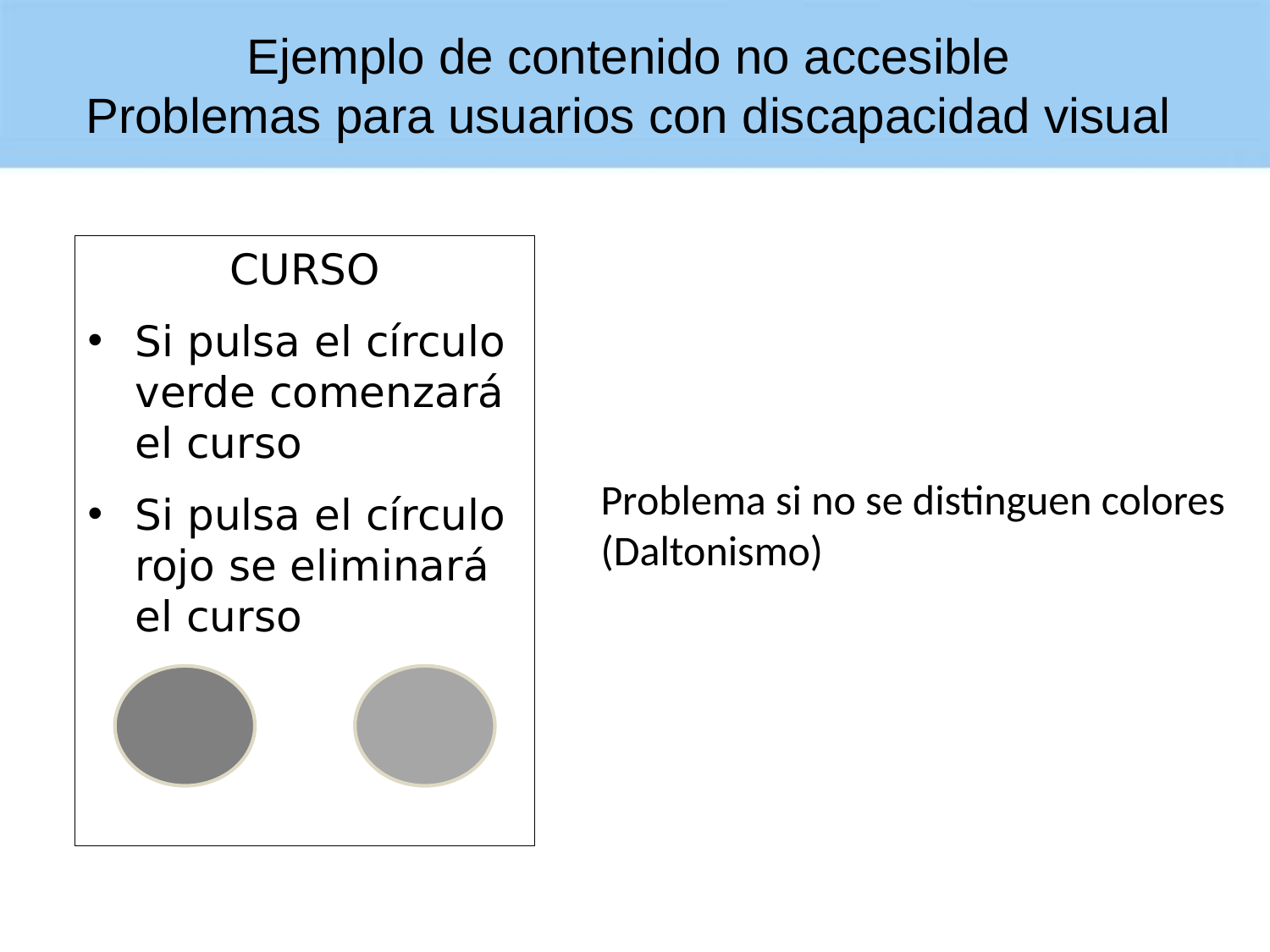

# Ejemplo de contenido no accesible Problemas para usuarios con discapacidad visual
CURSO
Si pulsa el círculo verde comenzará el curso
Si pulsa el círculo rojo se eliminará el curso
Problema si no se distinguen colores
(Daltonismo)